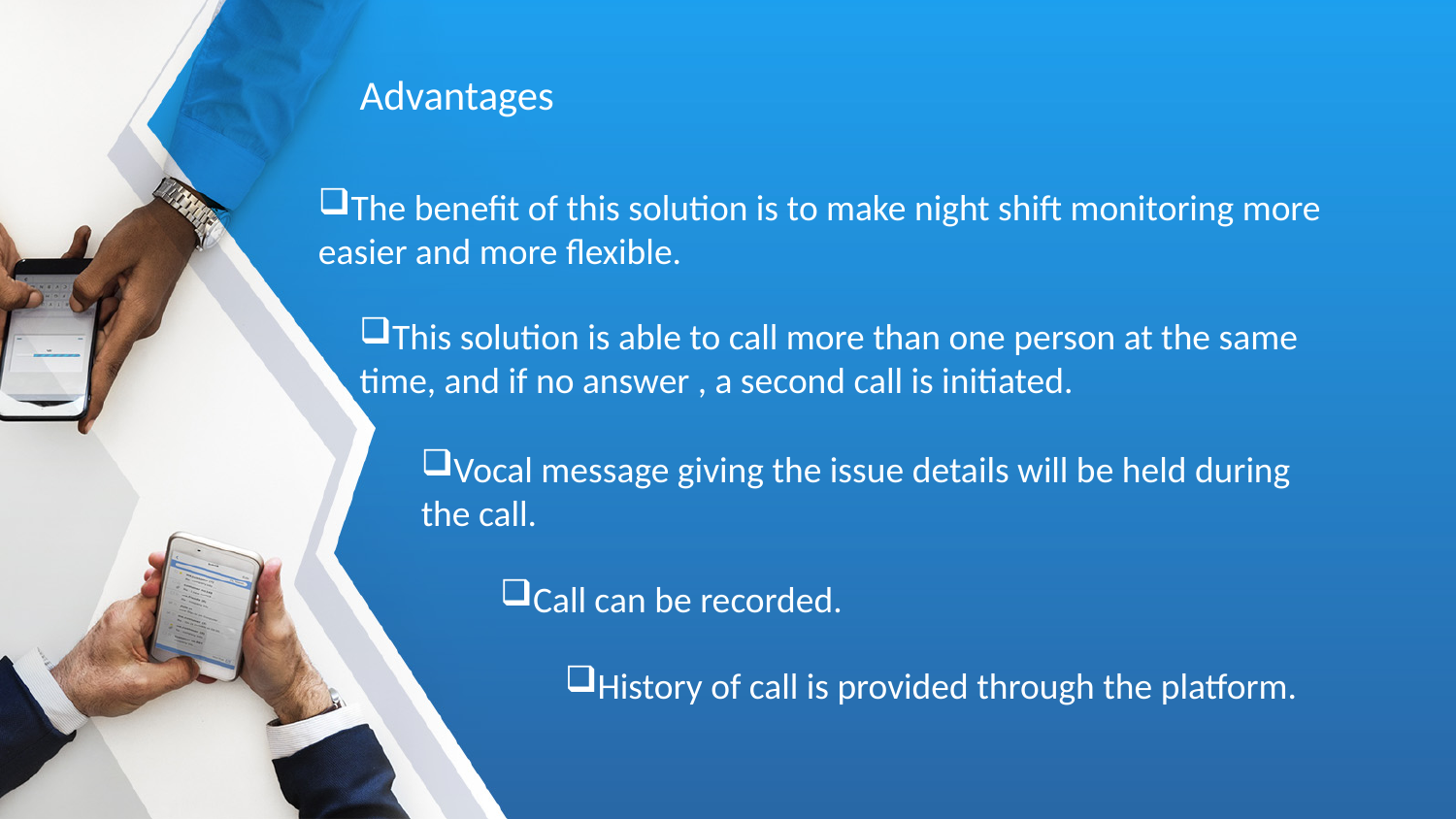

# Advantages
The benefit of this solution is to make night shift monitoring more easier and more flexible.
This solution is able to call more than one person at the same time, and if no answer , a second call is initiated.

Vocal message giving the issue details will be held during the call.
Call can be recorded.
History of call is provided through the platform.